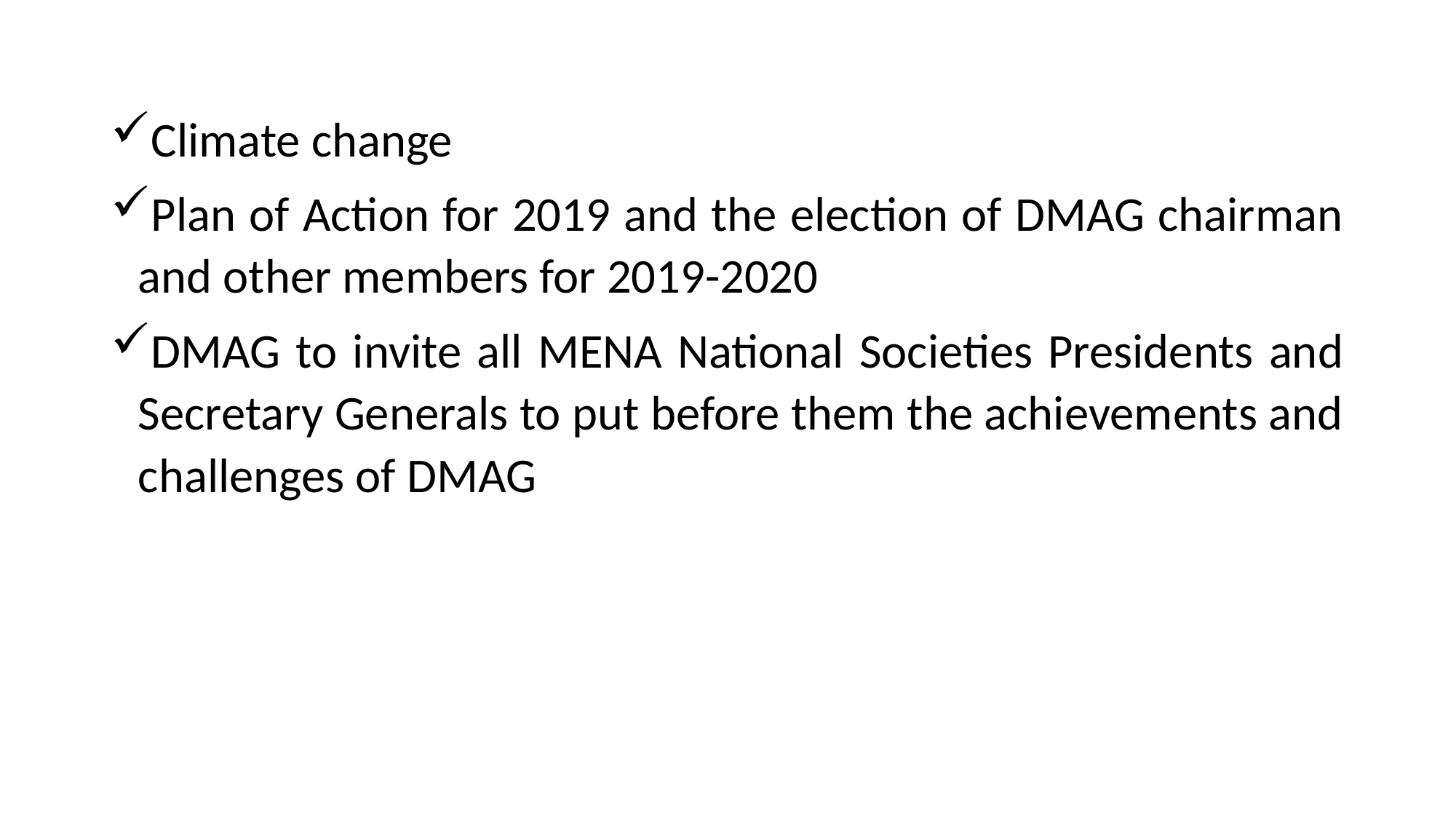

#
Climate change
Plan of Action for 2019 and the election of DMAG chairman and other members for 2019-2020
DMAG to invite all MENA National Societies Presidents and Secretary Generals to put before them the achievements and challenges of DMAG